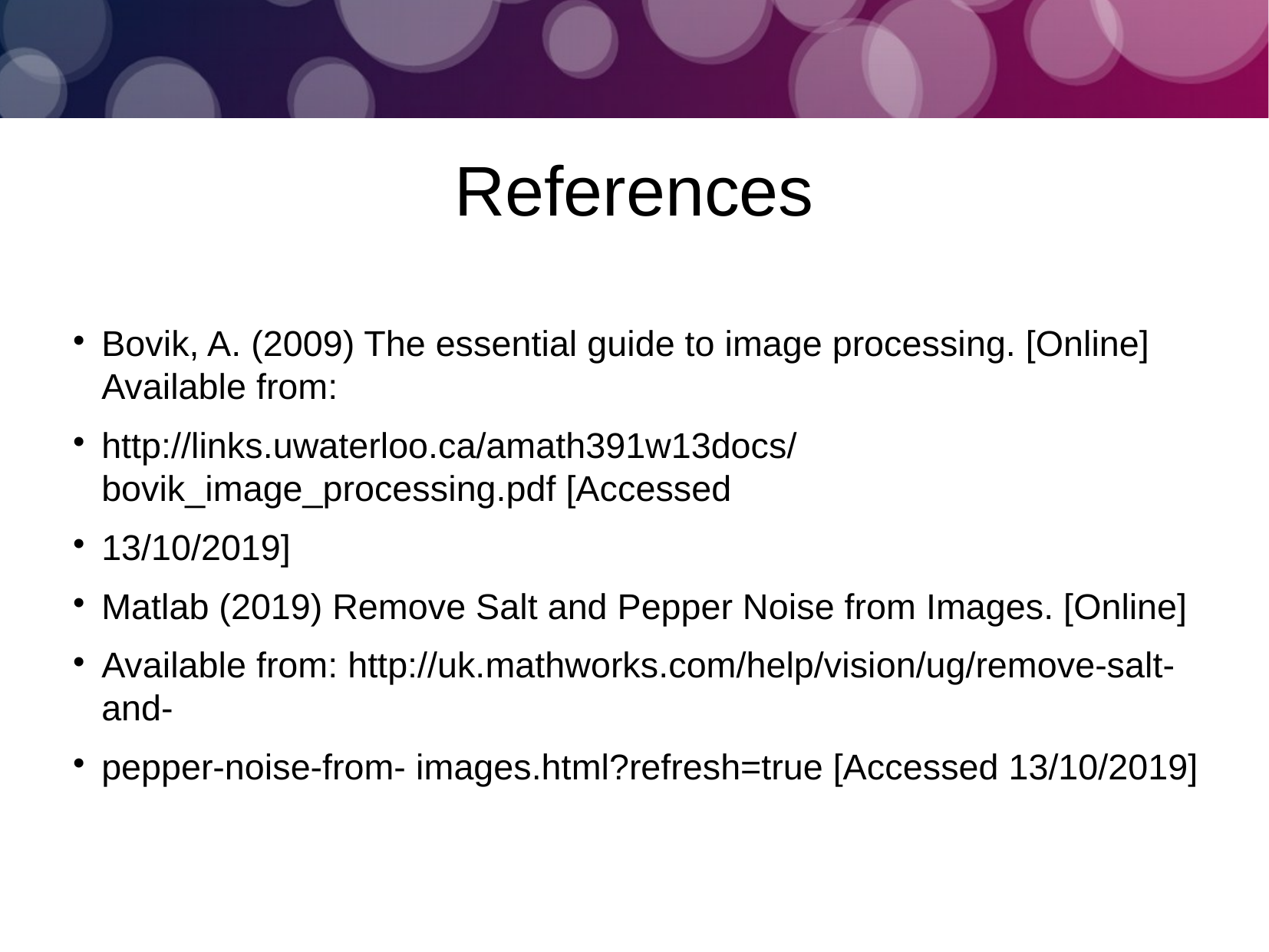

References

Bovik, A. (2009) The essential guide to image processing. [Online] Available from:
http://links.uwaterloo.ca/amath391w13docs/bovik_image_processing.pdf [Accessed
13/10/2019]
Matlab (2019) Remove Salt and Pepper Noise from Images. [Online]
Available from: http://uk.mathworks.com/help/vision/ug/remove-salt-and-
pepper-noise-from- images.html?refresh=true [Accessed 13/10/2019]